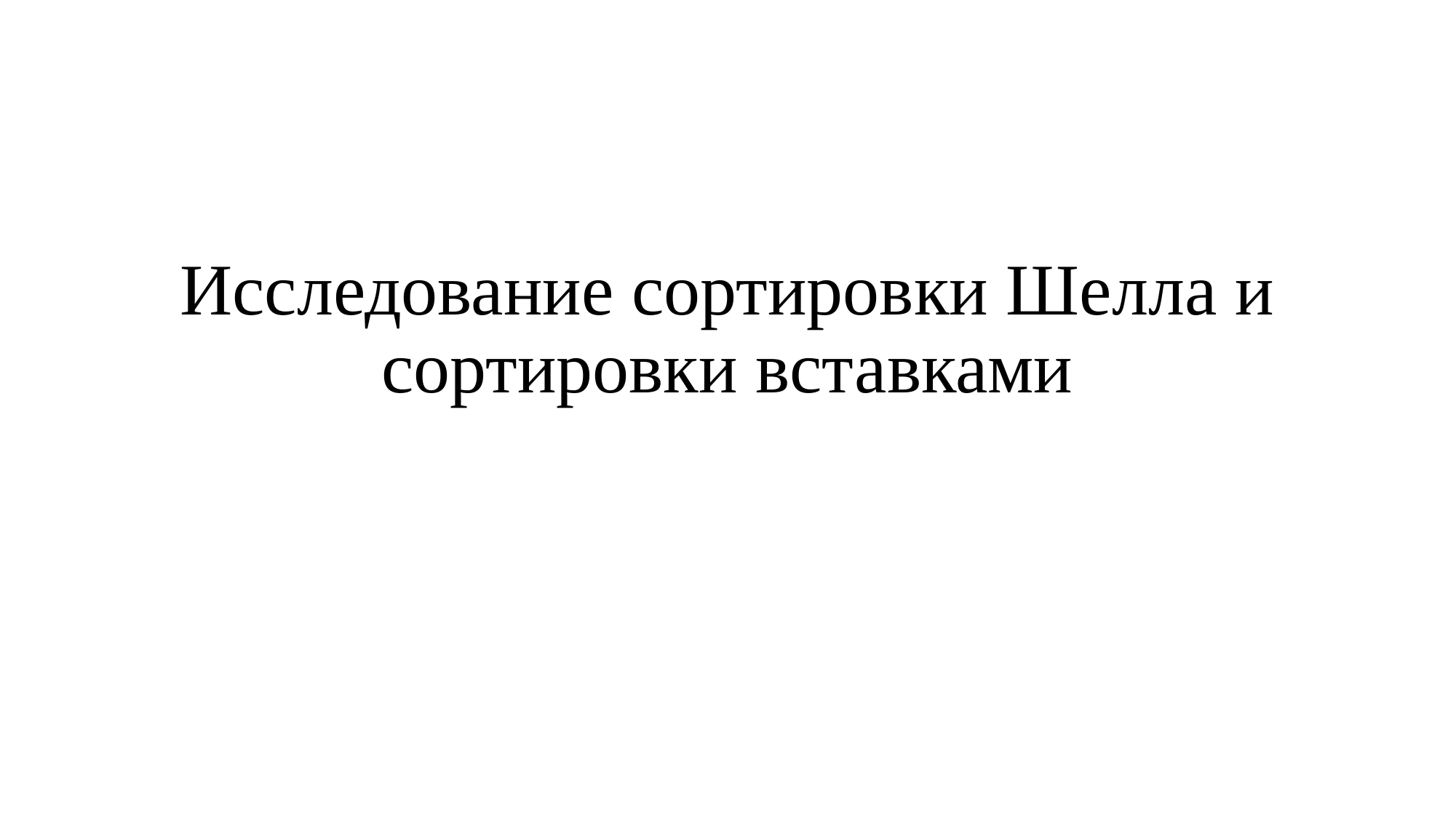

# Исследование сортировки Шелла и сортировки вставками